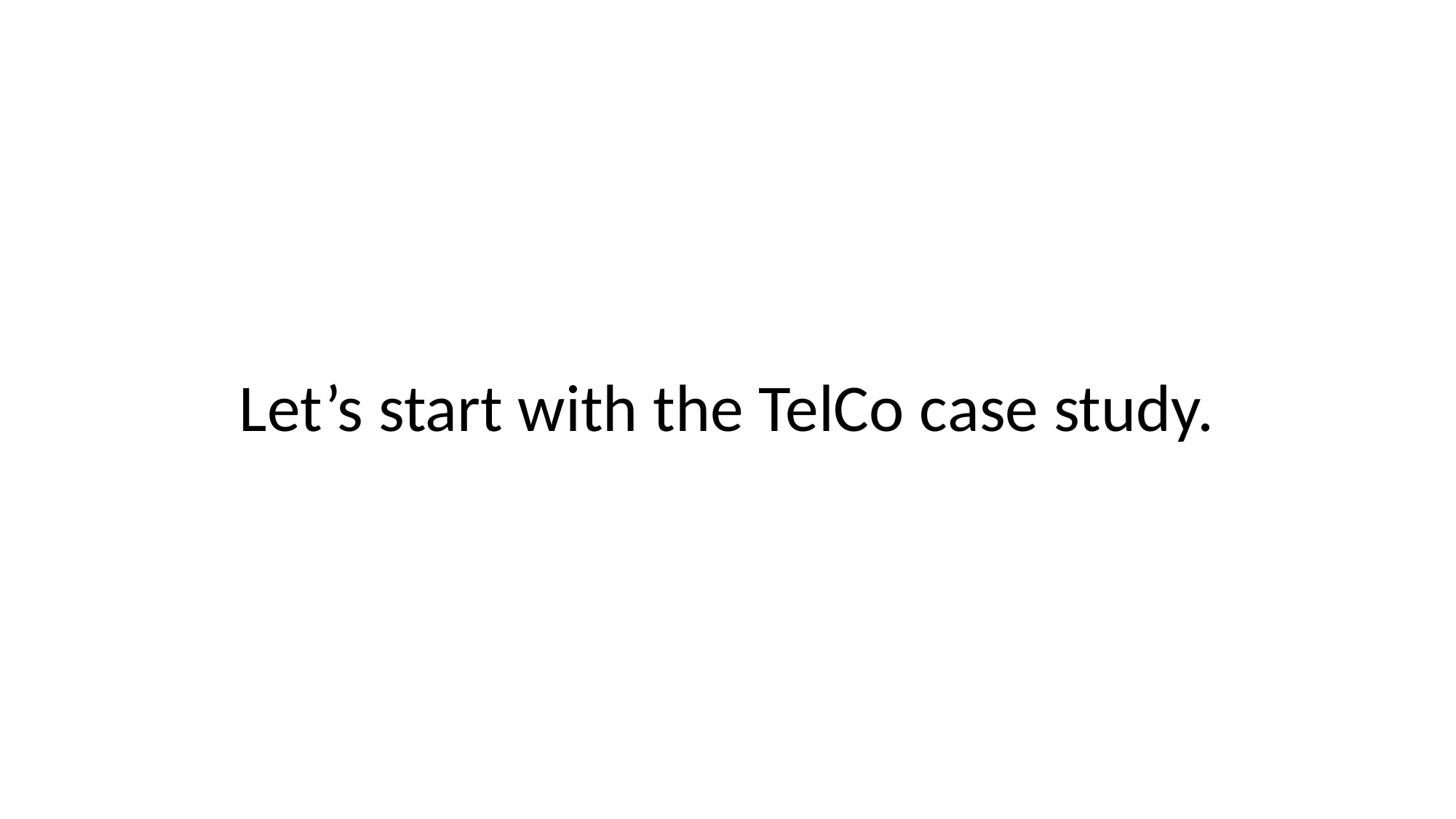

# Let’s start with the TelCo case study.